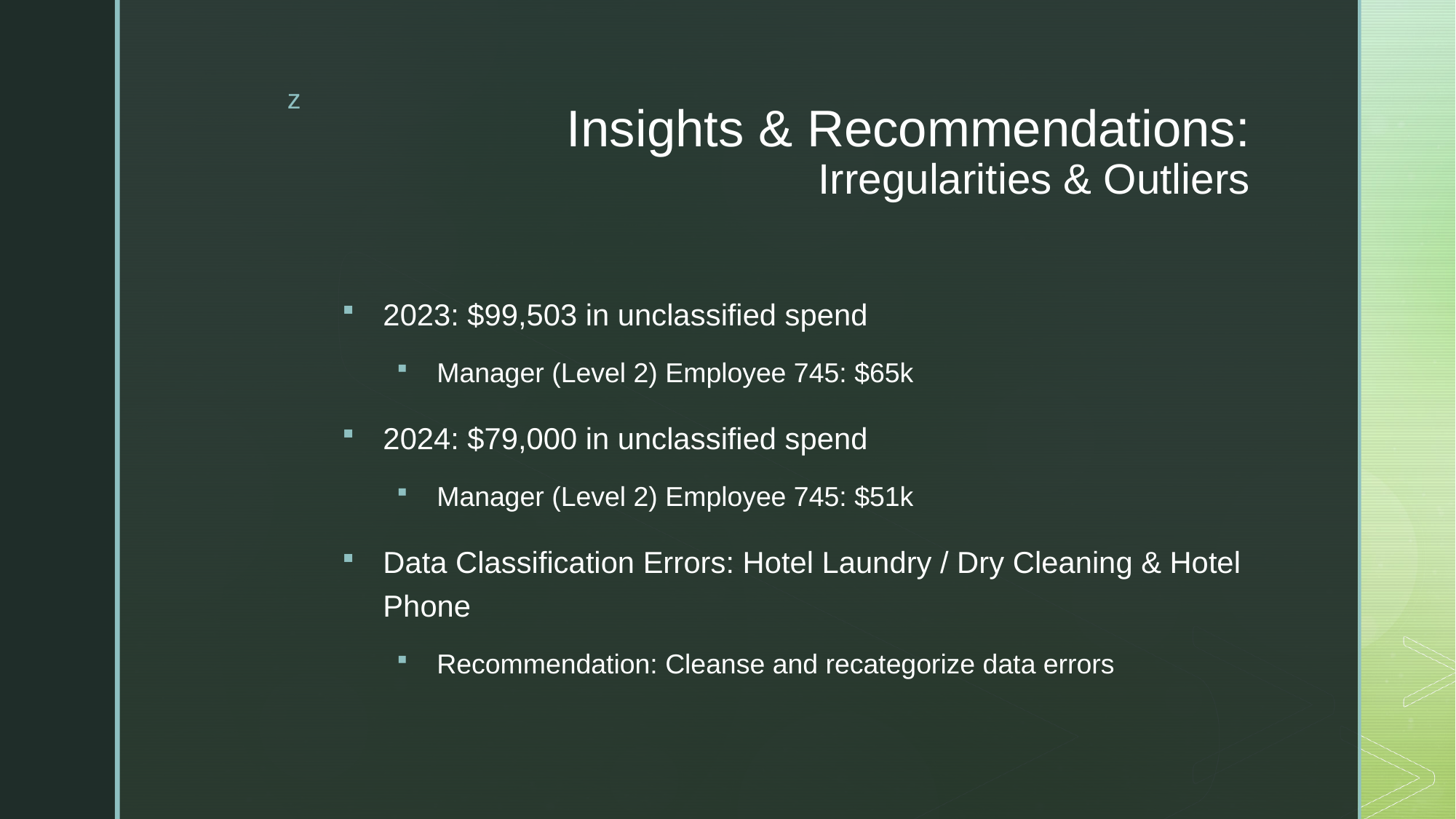

# Insights & Recommendations: Irregularities & Outliers
2023: $99,503 in unclassified spend
Manager (Level 2) Employee 745: $65k
2024: $79,000 in unclassified spend
Manager (Level 2) Employee 745: $51k
Data Classification Errors: Hotel Laundry / Dry Cleaning & Hotel Phone
Recommendation: Cleanse and recategorize data errors